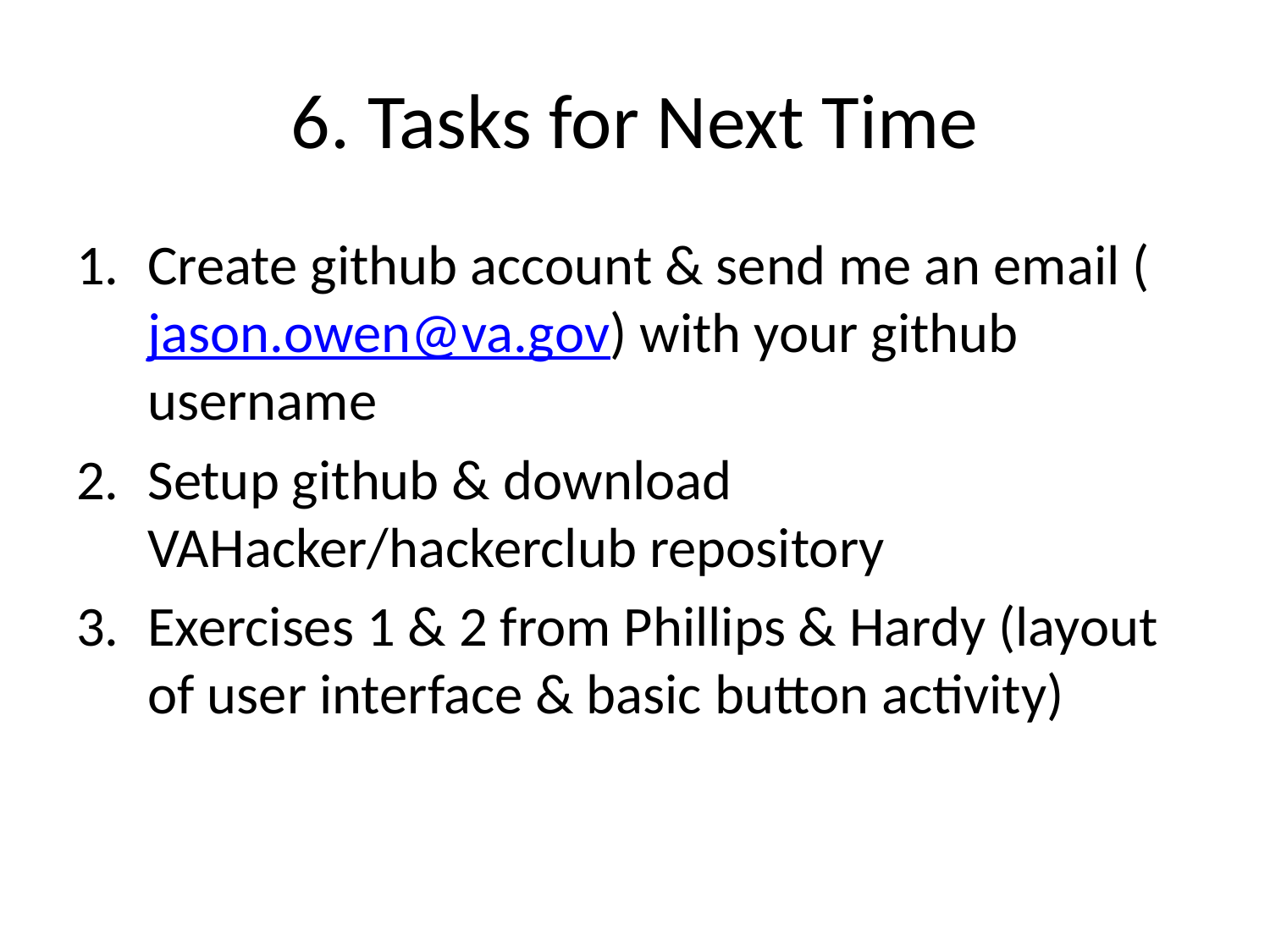

# 6. Tasks for Next Time
Create github account & send me an email (jason.owen@va.gov) with your github username
Setup github & download VAHacker/hackerclub repository
Exercises 1 & 2 from Phillips & Hardy (layout of user interface & basic button activity)